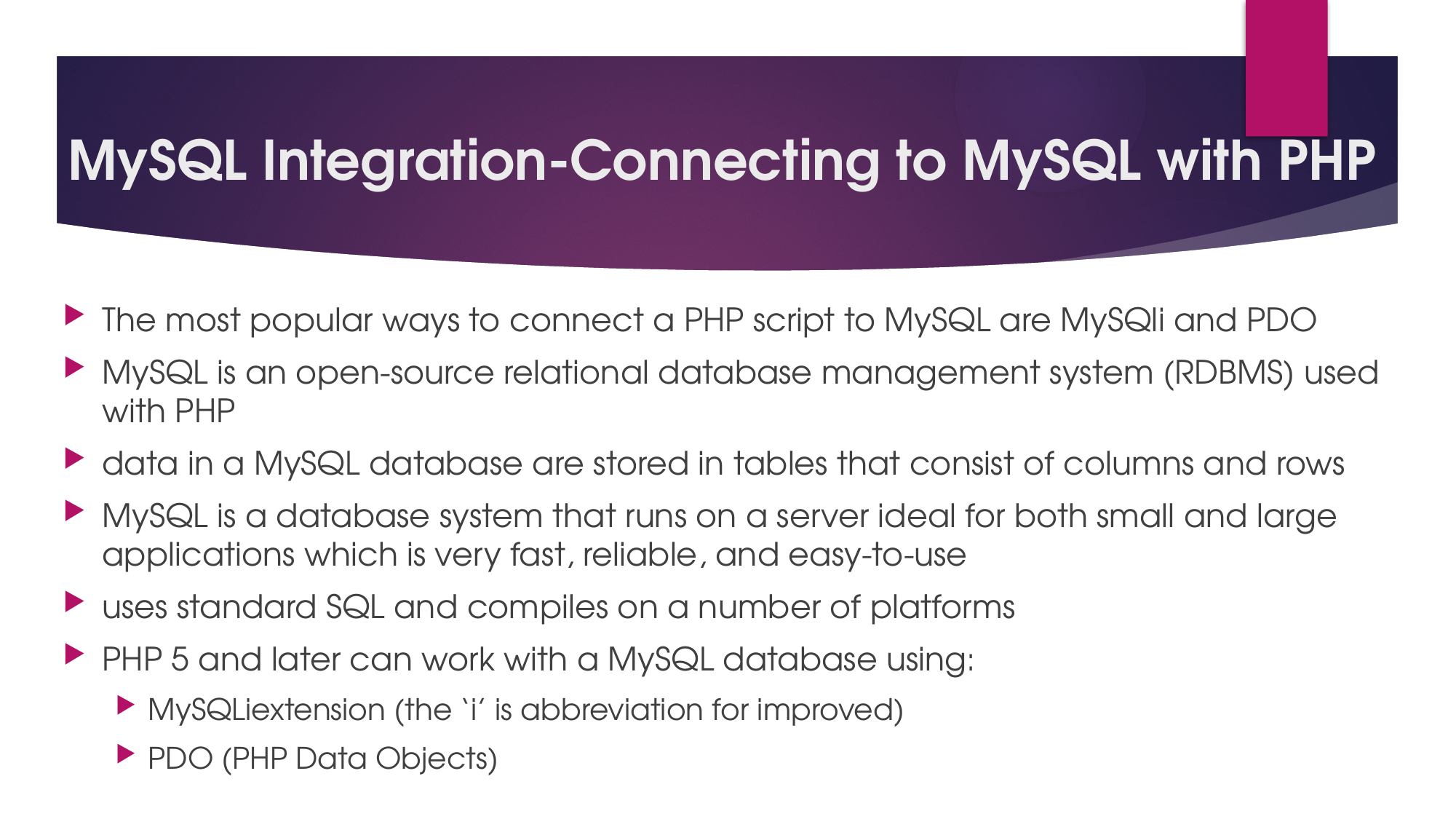

# MySQL Integration-Connecting to MySQL with PHP

The most popular ways to connect a PHP script to MySQL are MySQli and PDO
MySQL is an open-source relational database management system (RDBMS) used with PHP
data in a MySQL database are stored in tables that consist of columns and rows
MySQL is a database system that runs on a server ideal for both small and large applications which is very fast, reliable, and easy-to-use
uses standard SQL and compiles on a number of platforms
PHP 5 and later can work with a MySQL database using:
MySQLiextension (the ‘i’ is abbreviation for improved)
PDO (PHP Data Objects)